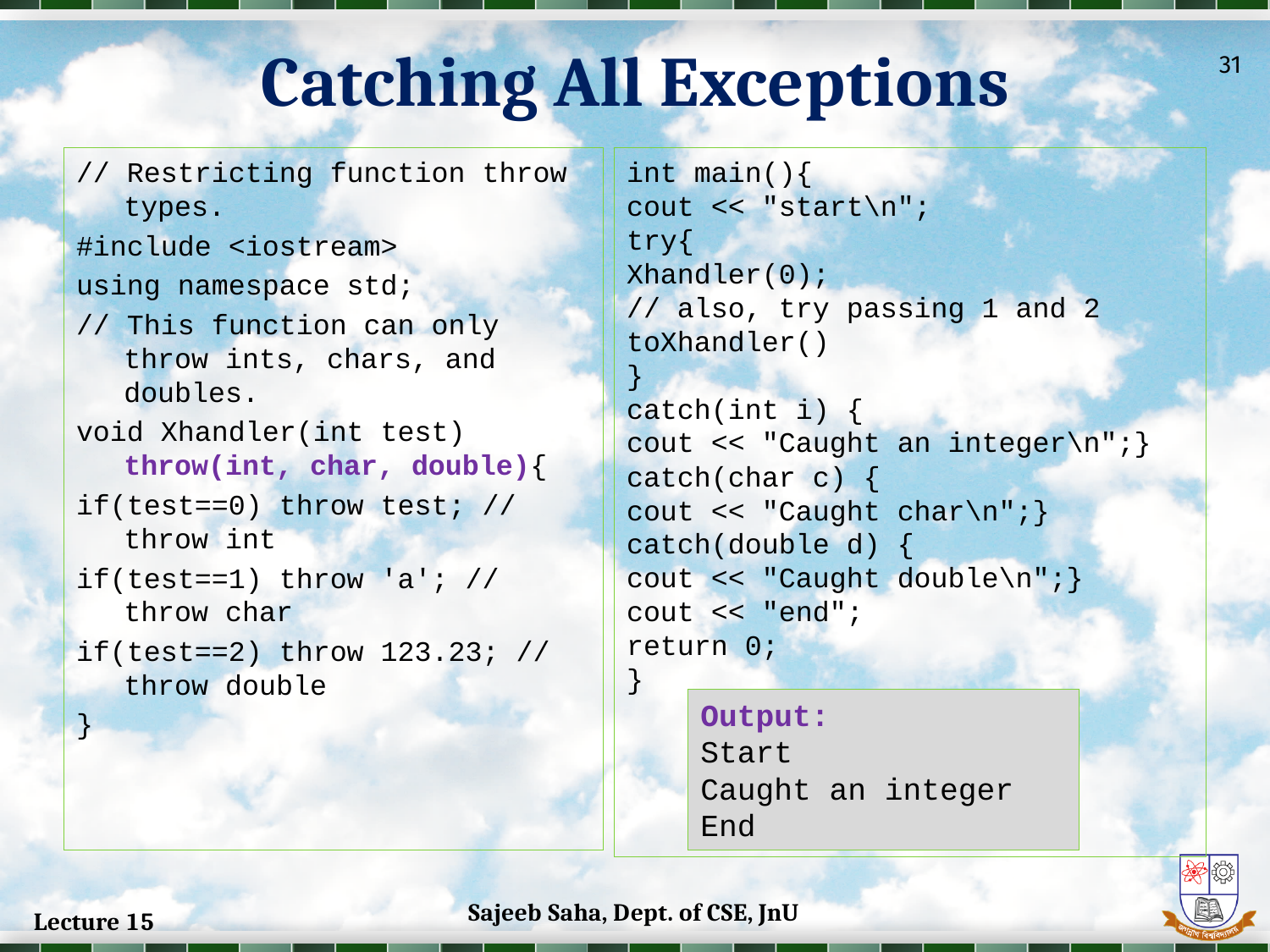

Catching All Exceptions
31
int main(){
cout << "start\n";
try{
Xhandler(0);
// also, try passing 1 and 2 toXhandler()
}
catch(int i) {
cout << "Caught an integer\n";}
catch(char c) {
cout << "Caught char\n";}
catch(double d) {
cout << "Caught double\n";}
cout << "end";
return 0;
}
// Restricting function throw types.
#include <iostream>
using namespace std;
// This function can only throw ints, chars, and doubles.
void Xhandler(int test) throw(int, char, double){
if(test==0) throw test; // throw int
if(test==1) throw 'a'; // throw char
if(test==2) throw 123.23; // throw double
}

Output:
Start
Caught an integer
End
Sajeeb Saha, Dept. of CSE, JnU